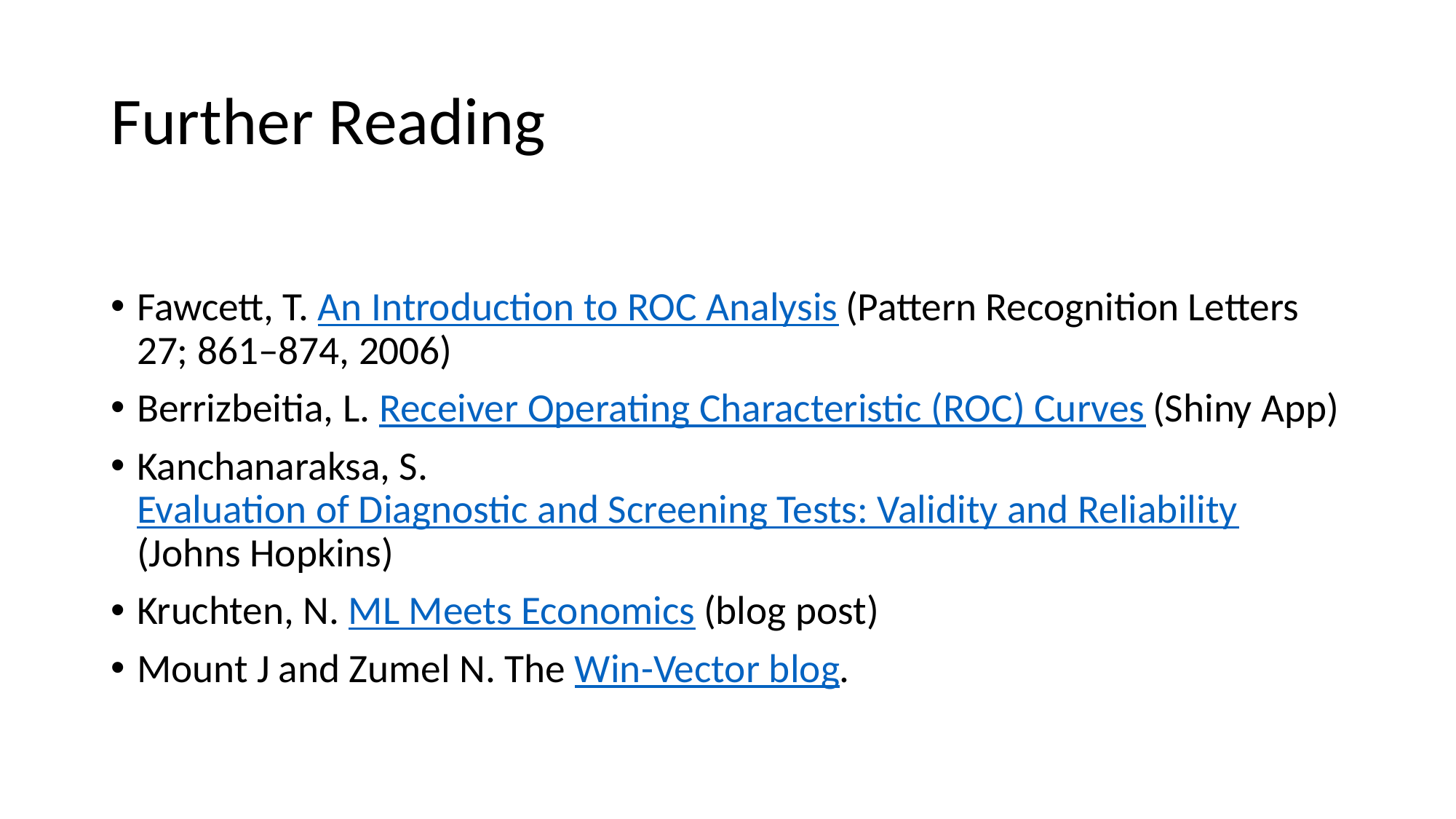

# Further Reading

Fawcett, T. An Introduction to ROC Analysis (Pattern Recognition Letters 27; 861–874, 2006)
Berrizbeitia, L. Receiver Operating Characteristic (ROC) Curves (Shiny App)
Kanchanaraksa, S. Evaluation of Diagnostic and Screening Tests: Validity and Reliability (Johns Hopkins)
Kruchten, N. ML Meets Economics (blog post)
Mount J and Zumel N. The Win-Vector blog.